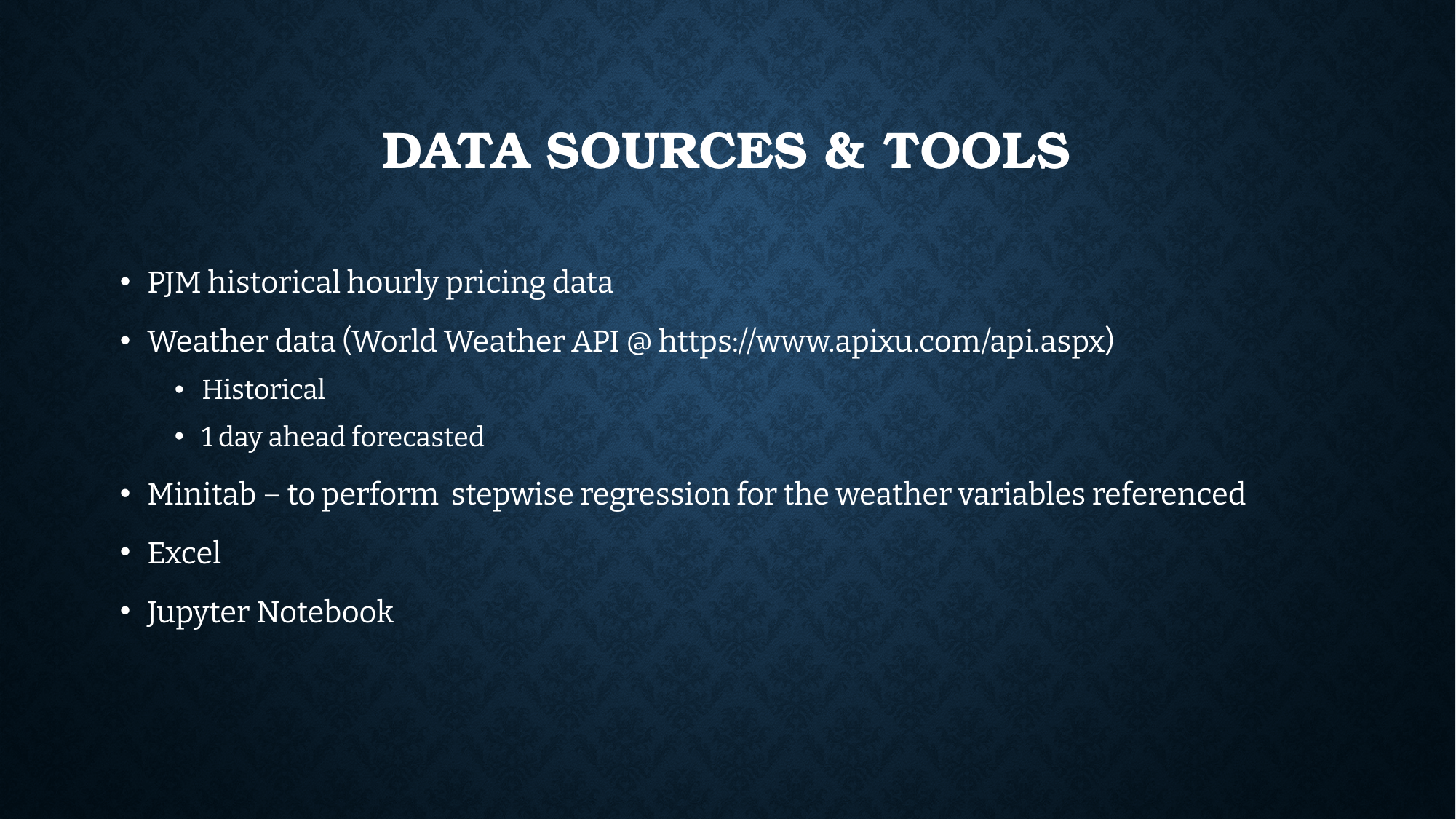

# Data Sources & tools
PJM historical hourly pricing data
Weather data (World Weather API @ https://www.apixu.com/api.aspx)
Historical
1 day ahead forecasted
Minitab – to perform  stepwise regression for the weather variables referenced
Excel
Jupyter Notebook